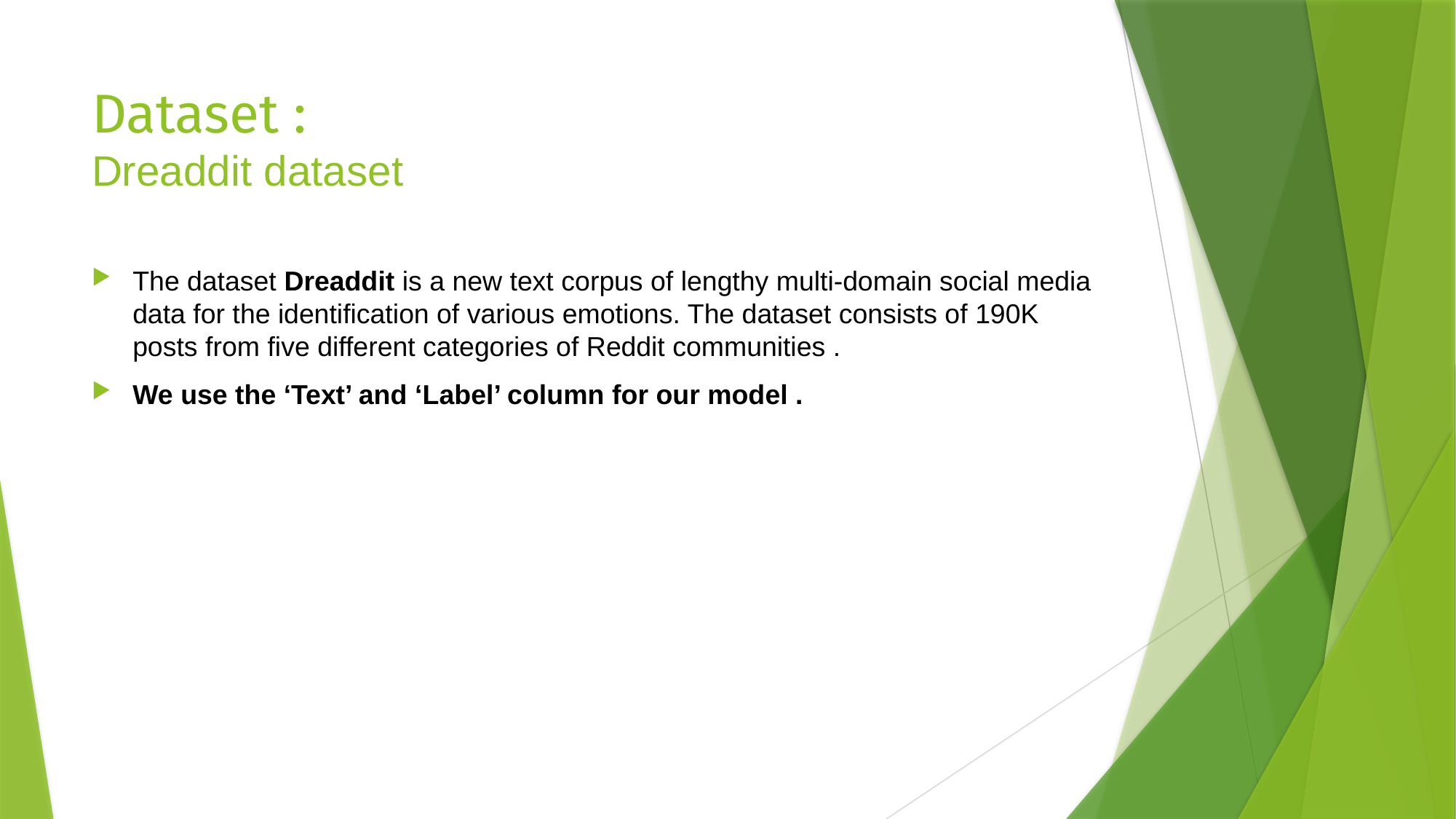

# Dataset : Dreaddit dataset
The dataset Dreaddit is a new text corpus of lengthy multi-domain social media data for the identification of various emotions. The dataset consists of 190K posts from five different categories of Reddit communities .
We use the ‘Text’ and ‘Label’ column for our model .